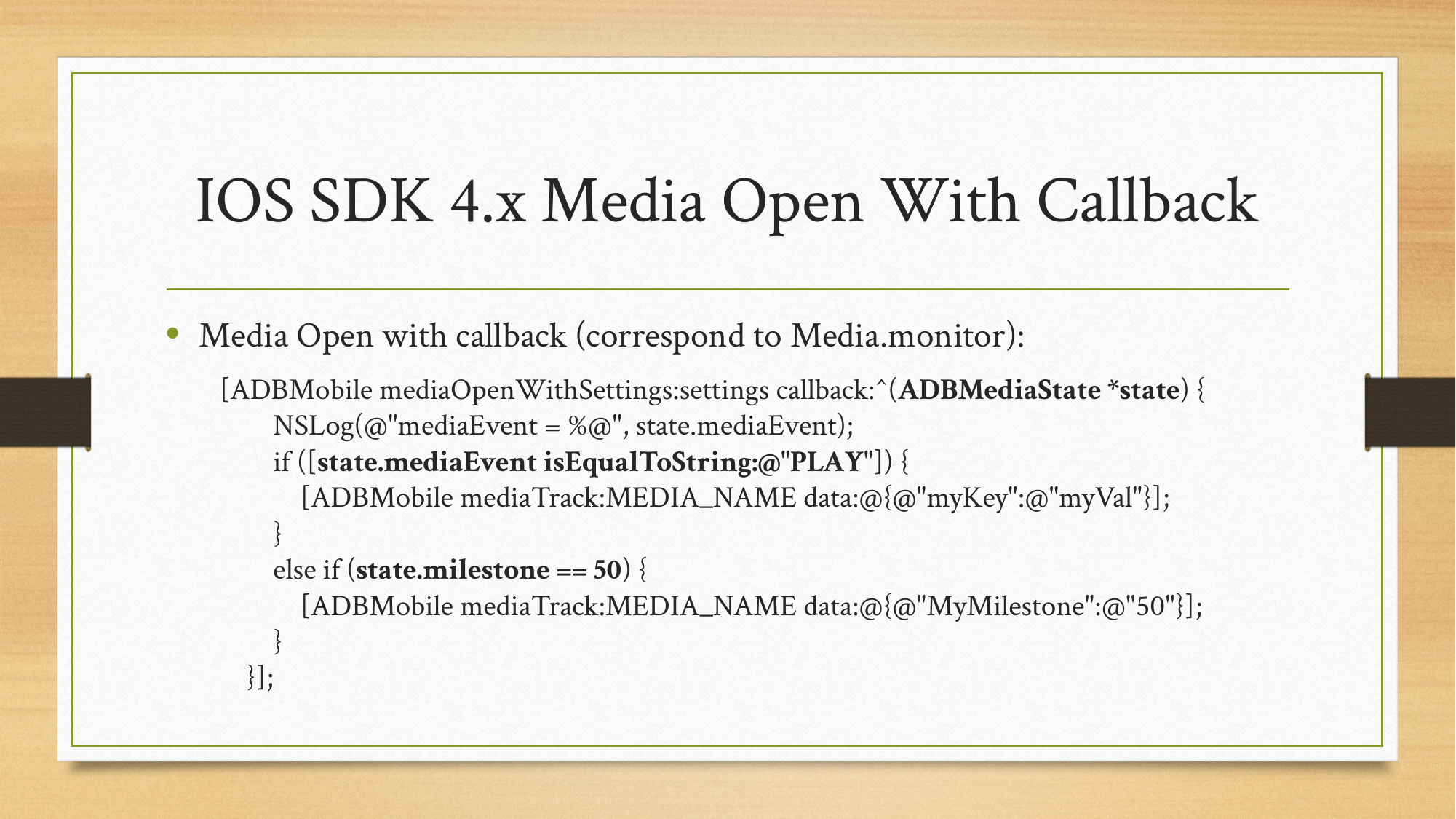

# IOS SDK 4.x Media Open With Callback
Media Open with callback (correspond to Media.monitor):
[ADBMobile mediaOpenWithSettings:settings callback:^(ADBMediaState *state) {
        NSLog(@"mediaEvent = %@", state.mediaEvent);
        if ([state.mediaEvent isEqualToString:@"PLAY"]) {
            [ADBMobile mediaTrack:MEDIA_NAME data:@{@"myKey":@"myVal"}];
        }
        else if (state.milestone == 50) {
            [ADBMobile mediaTrack:MEDIA_NAME data:@{@"MyMilestone":@"50"}];
        }
    }];